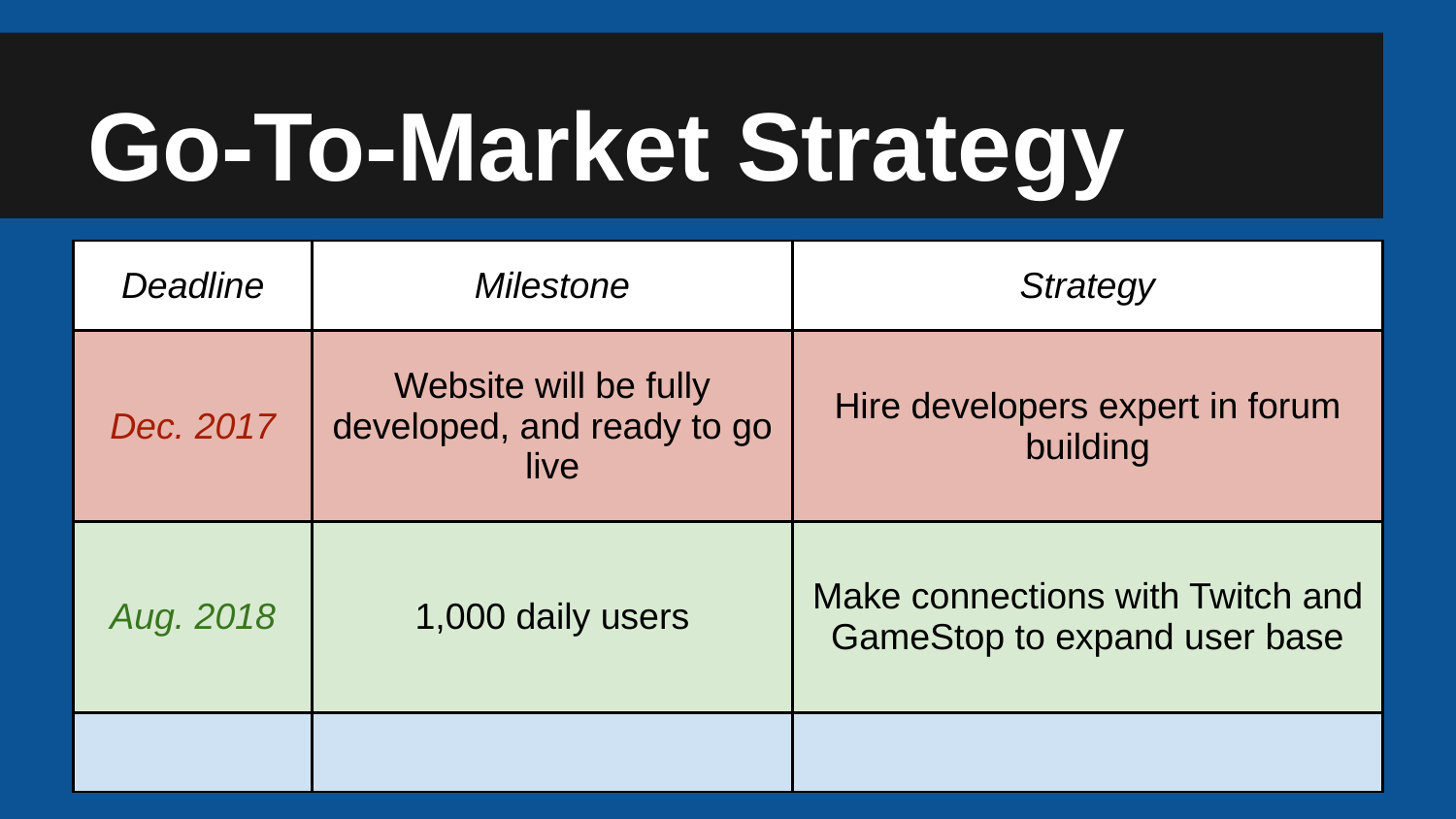

# Go-To-Market Strategy

| Deadline | Milestone | Strategy |
| --- | --- | --- |
| Dec. 2017 | Website will be fully developed, and ready to go live | Hire developers expert in forum building |
| Aug. 2018 | 1,000 daily users | Make connections with Twitch and GameStop to expand user base |
|  |  |  |